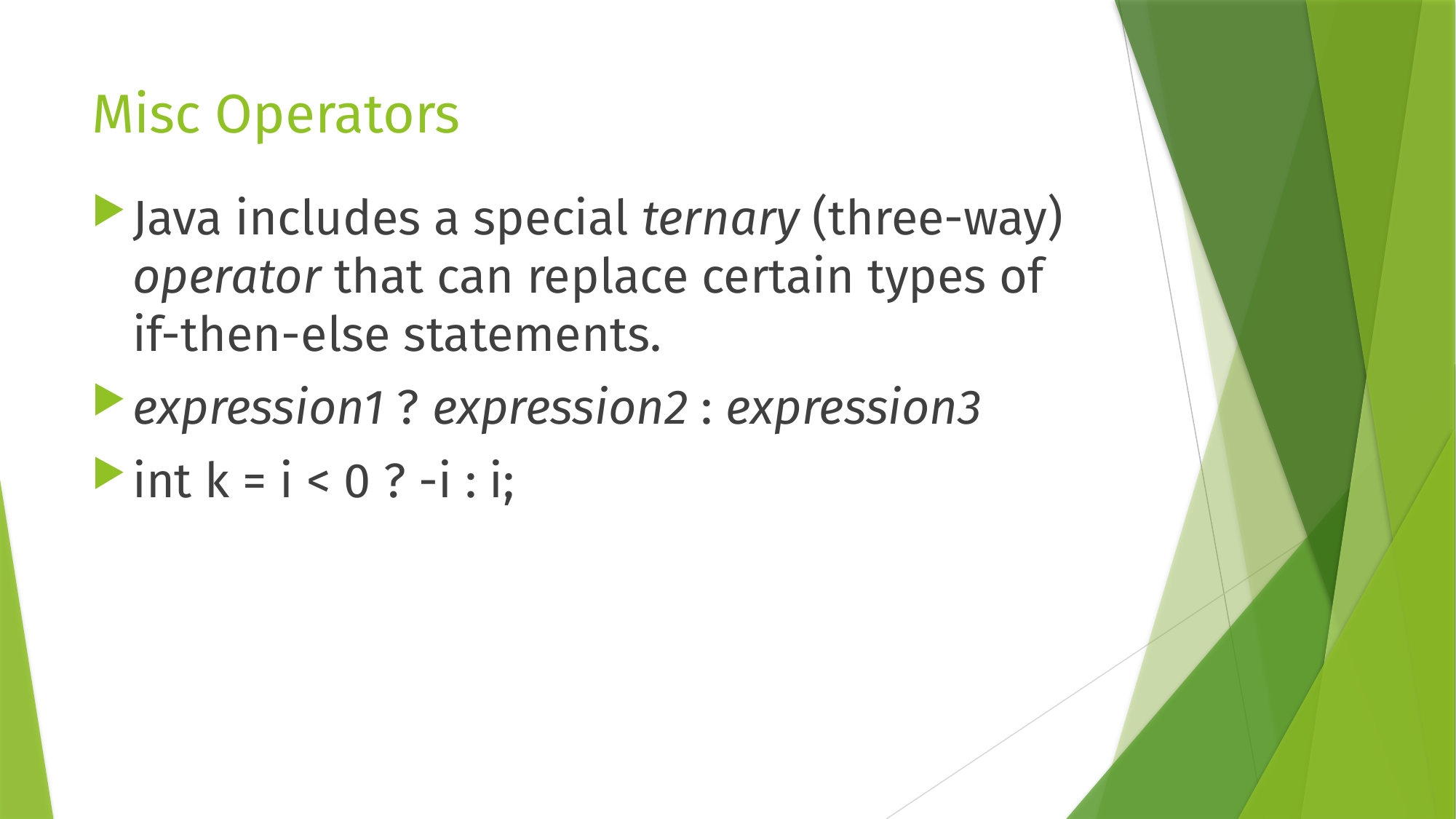

# Misc Operators
Java includes a special ternary (three-way) operator that can replace certain types of if-then-else statements.
expression1 ? expression2 : expression3
int k = i < 0 ? -i : i;